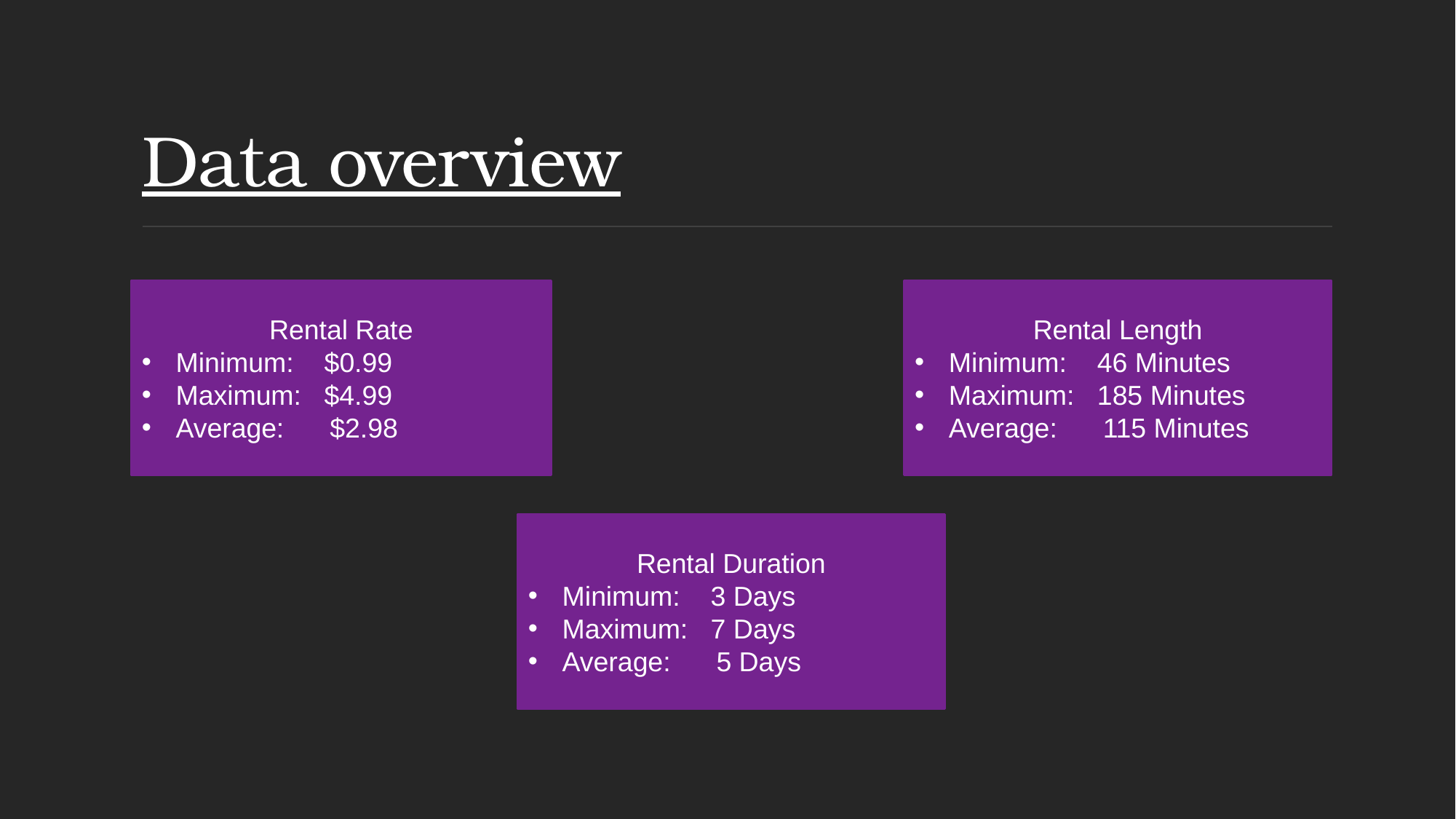

# Data overview
Rental Rate
Minimum:    $0.99
Maximum:   $4.99
Average:      $2.98
Rental Length
Minimum:    46 Minutes
Maximum:   185 Minutes
Average:      115 Minutes
Rental Duration
Minimum:    3 Days
Maximum:   7 Days
Average:      5 Days